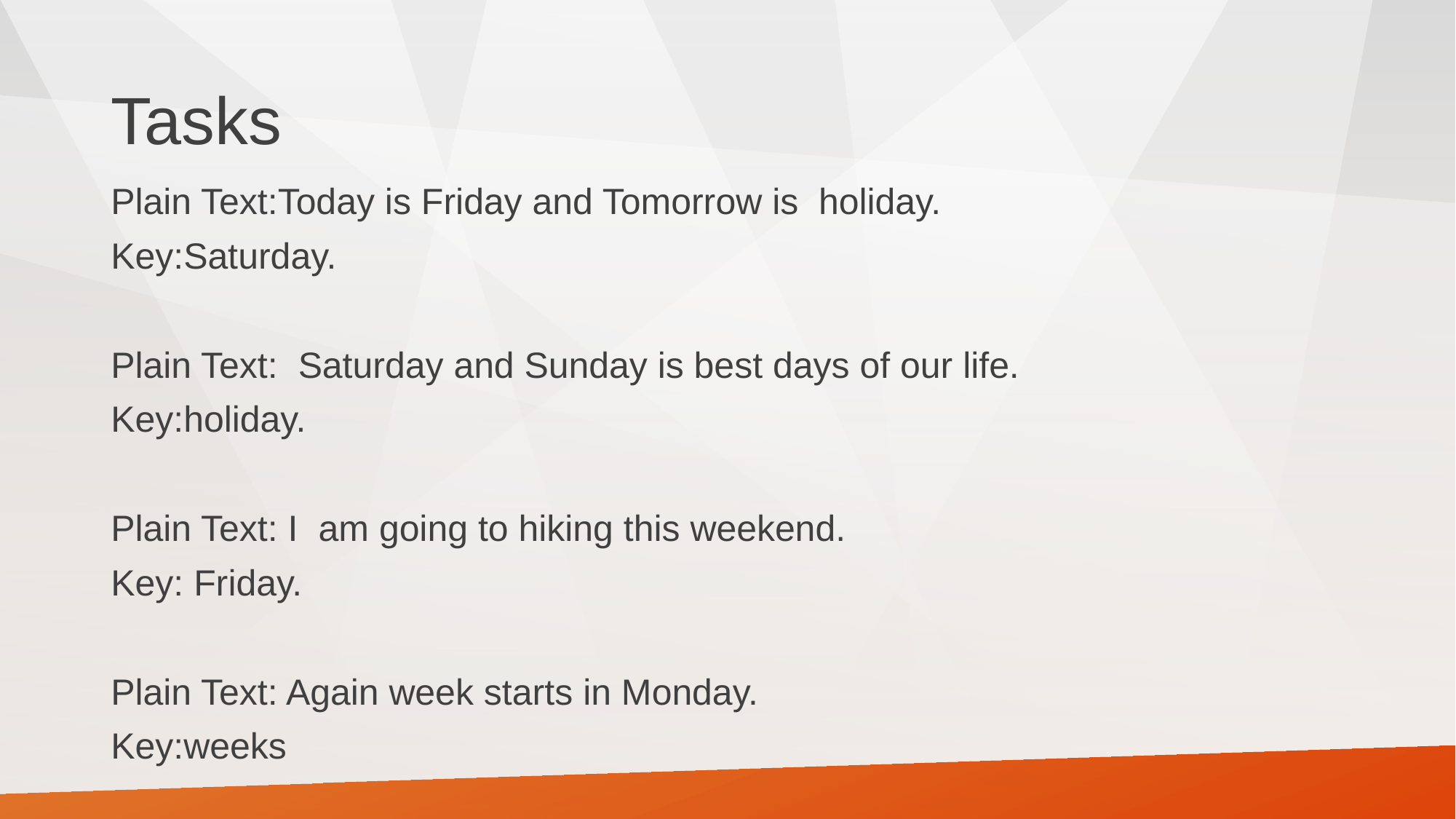

# Tasks
Plain Text:Today is Friday and Tomorrow is  holiday.
Key:Saturday.

Plain Text:  Saturday and Sunday is best days of our life.
Key:holiday.

Plain Text: I  am going to hiking this weekend.
Key: Friday.

Plain Text: Again week starts in Monday.
Key:weeks